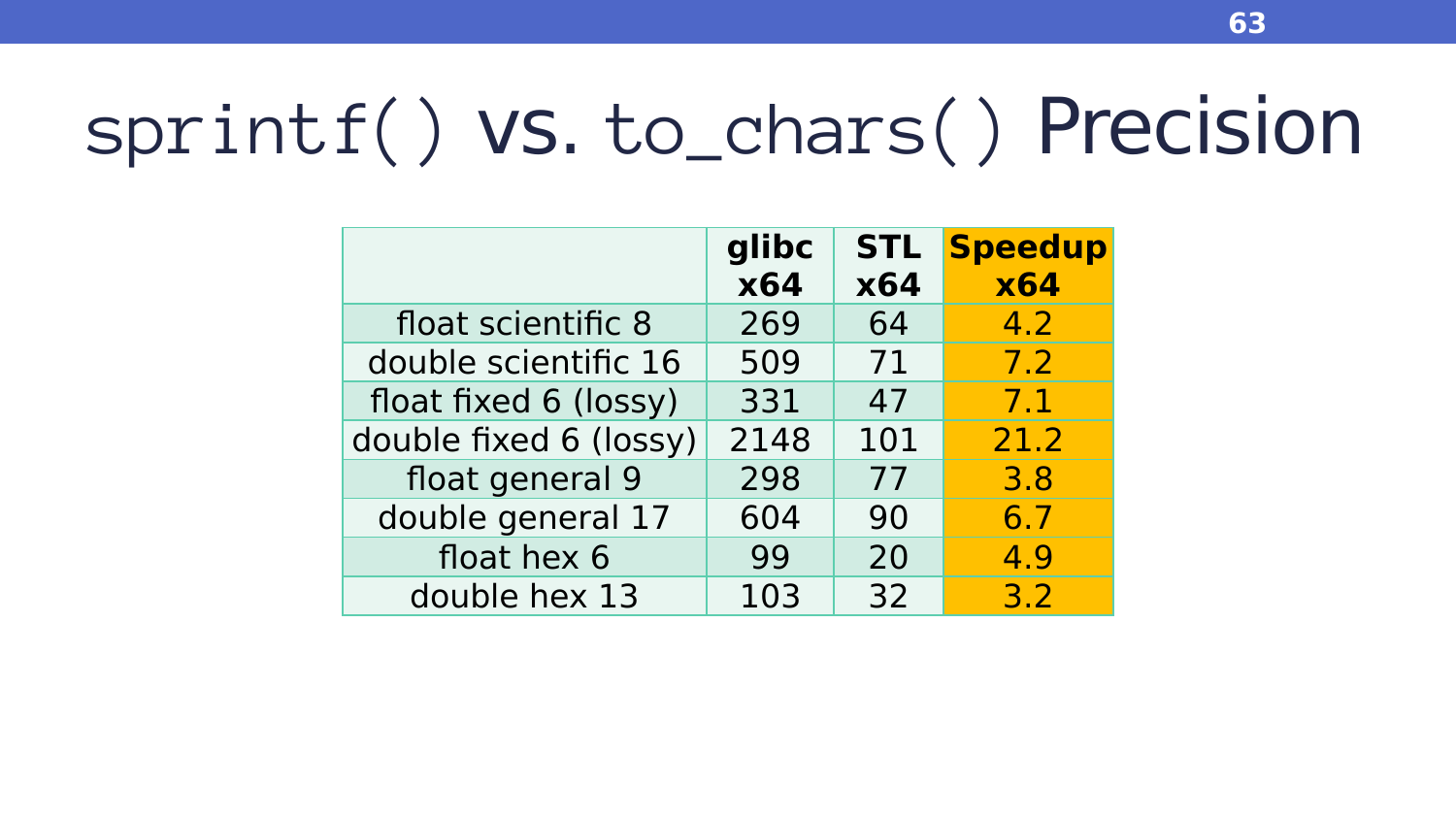

63
# sprintf() vs. to_chars() Precision
|  | glibc x64 | STL x64 | Speedup x64 |
| --- | --- | --- | --- |
| float scientific 8 | 269 | 64 | 4.2 |
| double scientific 16 | 509 | 71 | 7.2 |
| float fixed 6 (lossy) | 331 | 47 | 7.1 |
| double fixed 6 (lossy) | 2148 | 101 | 21.2 |
| float general 9 | 298 | 77 | 3.8 |
| double general 17 | 604 | 90 | 6.7 |
| float hex 6 | 99 | 20 | 4.9 |
| double hex 13 | 103 | 32 | 3.2 |